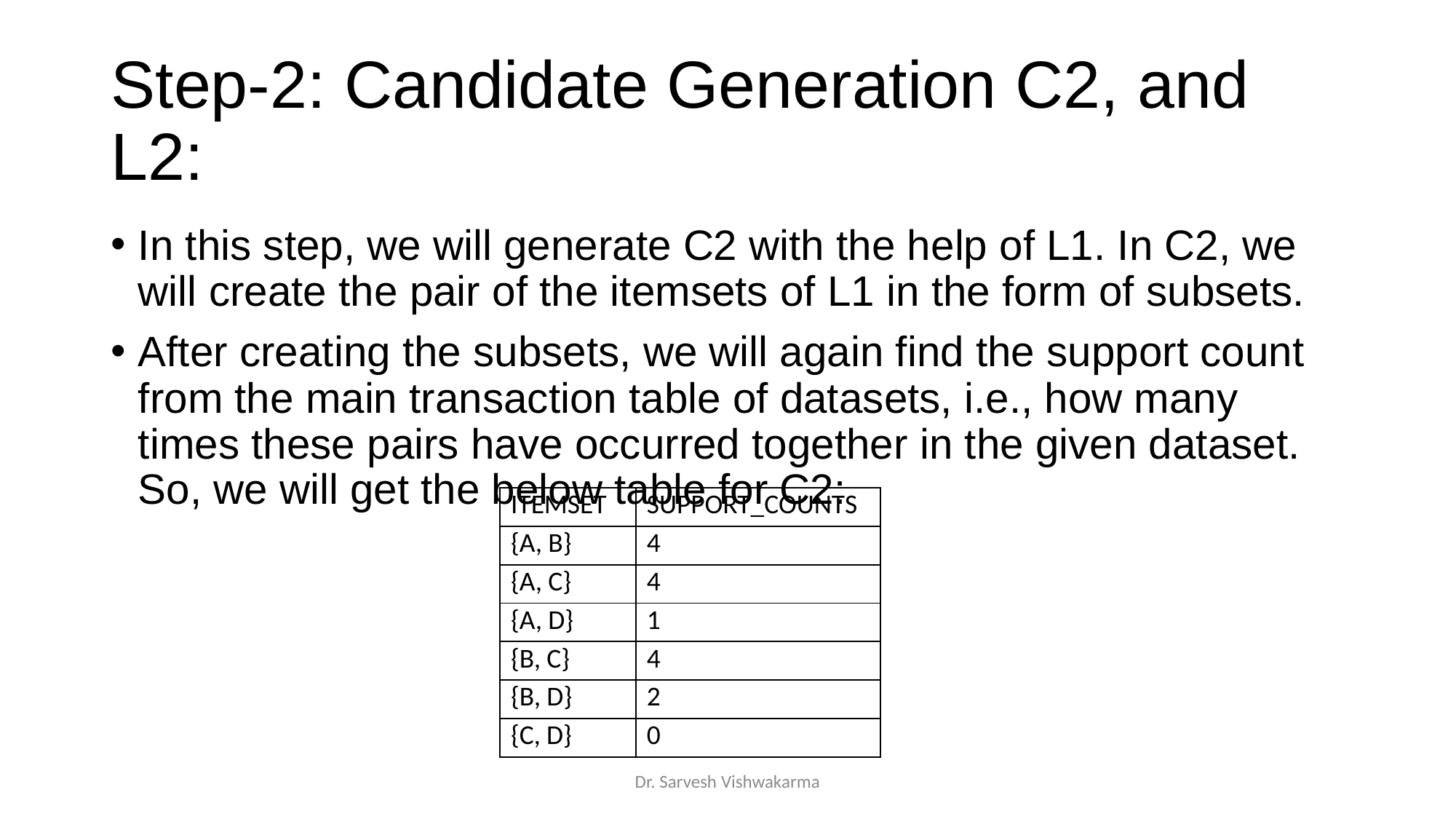

# Step-2: Candidate Generation C2, and L2:
In this step, we will generate C2 with the help of L1. In C2, we will create the pair of the itemsets of L1 in the form of subsets.
After creating the subsets, we will again find the support count from the main transaction table of datasets, i.e., how many times these pairs have occurred together in the given dataset. So, we will get the below table for C2:
| ITEMSET | SUPPORT\_COUNTS |
| --- | --- |
| {A, B} | 4 |
| {A, C} | 4 |
| {A, D} | 1 |
| {B, C} | 4 |
| {B, D} | 2 |
| {C, D} | 0 |
Dr. Sarvesh Vishwakarma